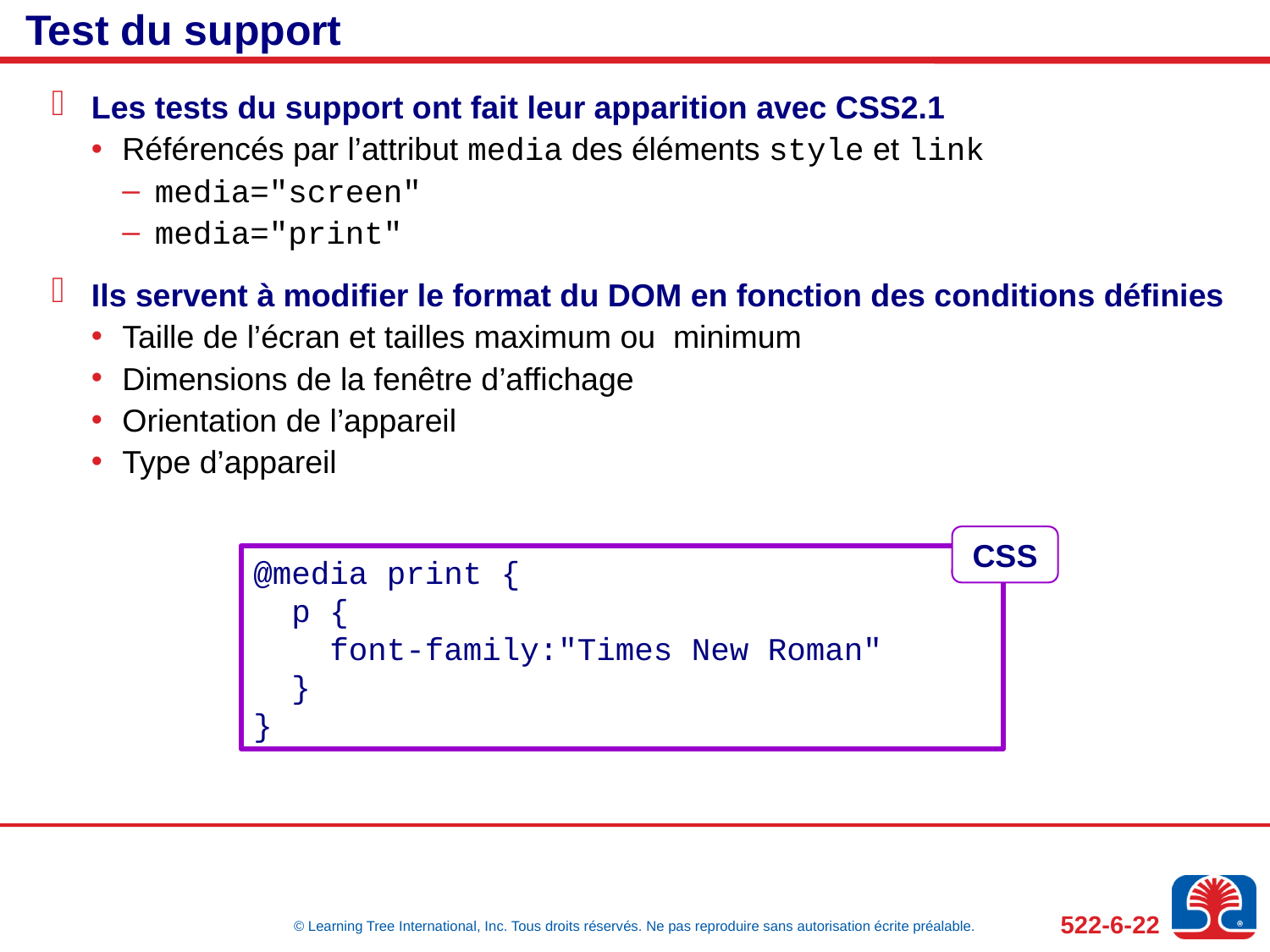

# Test du support
Les tests du support ont fait leur apparition avec CSS2.1
Référencés par l’attribut media des éléments style et link
media="screen"
media="print"
Ils servent à modifier le format du DOM en fonction des conditions définies
Taille de l’écran et tailles maximum ou  minimum
Dimensions de la fenêtre d’affichage
Orientation de l’appareil
Type d’appareil
CSS
@media print {
  p {
    font-family:"Times New Roman"
  }
}